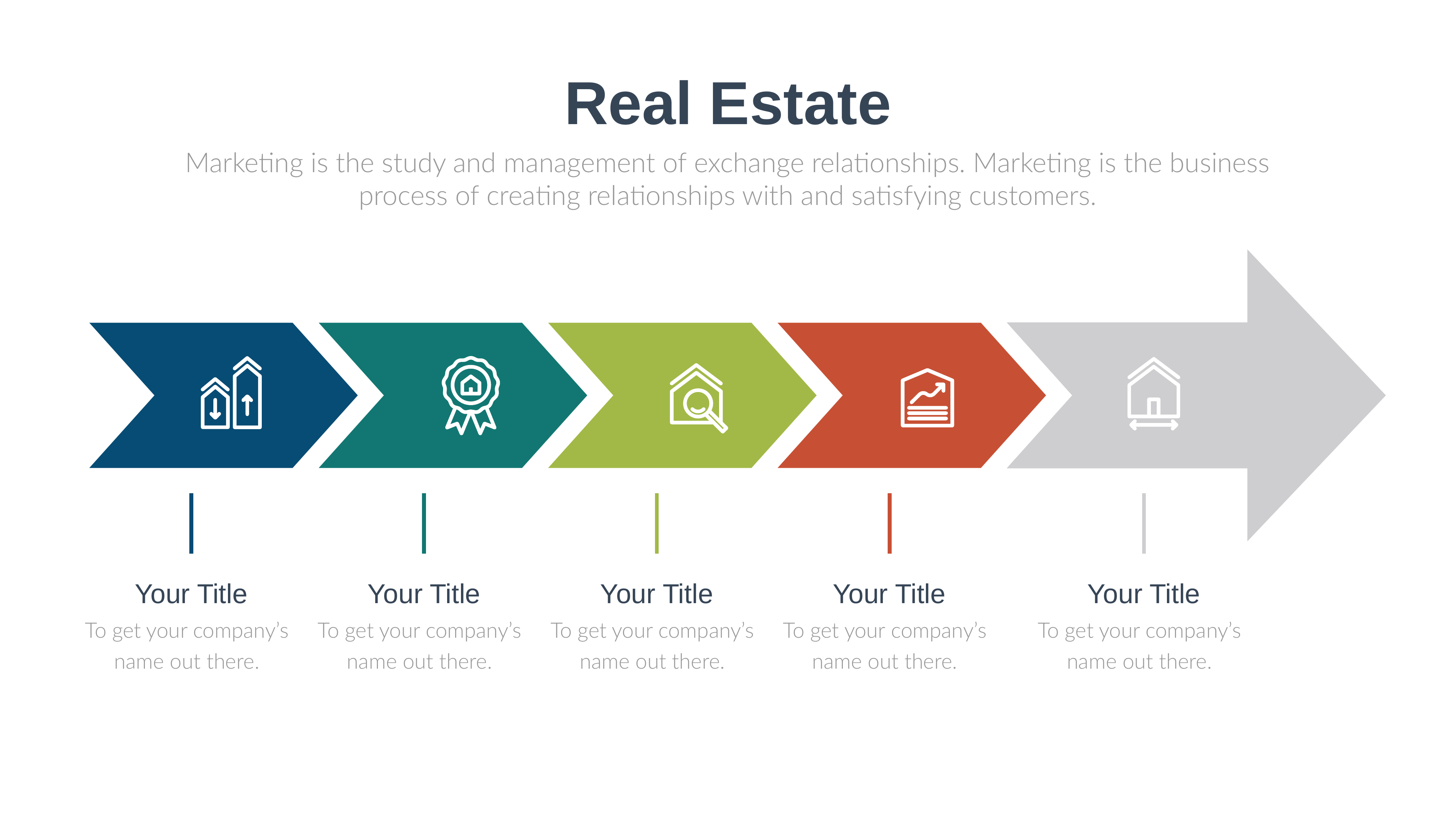

Real Estate
Marketing is the study and management of exchange relationships. Marketing is the business process of creating relationships with and satisfying customers.

Your Title
To get your company’s name out there.
Your Title
To get your company’s name out there.
Your Title
To get your company’s name out there.
Your Title
To get your company’s name out there.
Your Title
To get your company’s name out there.